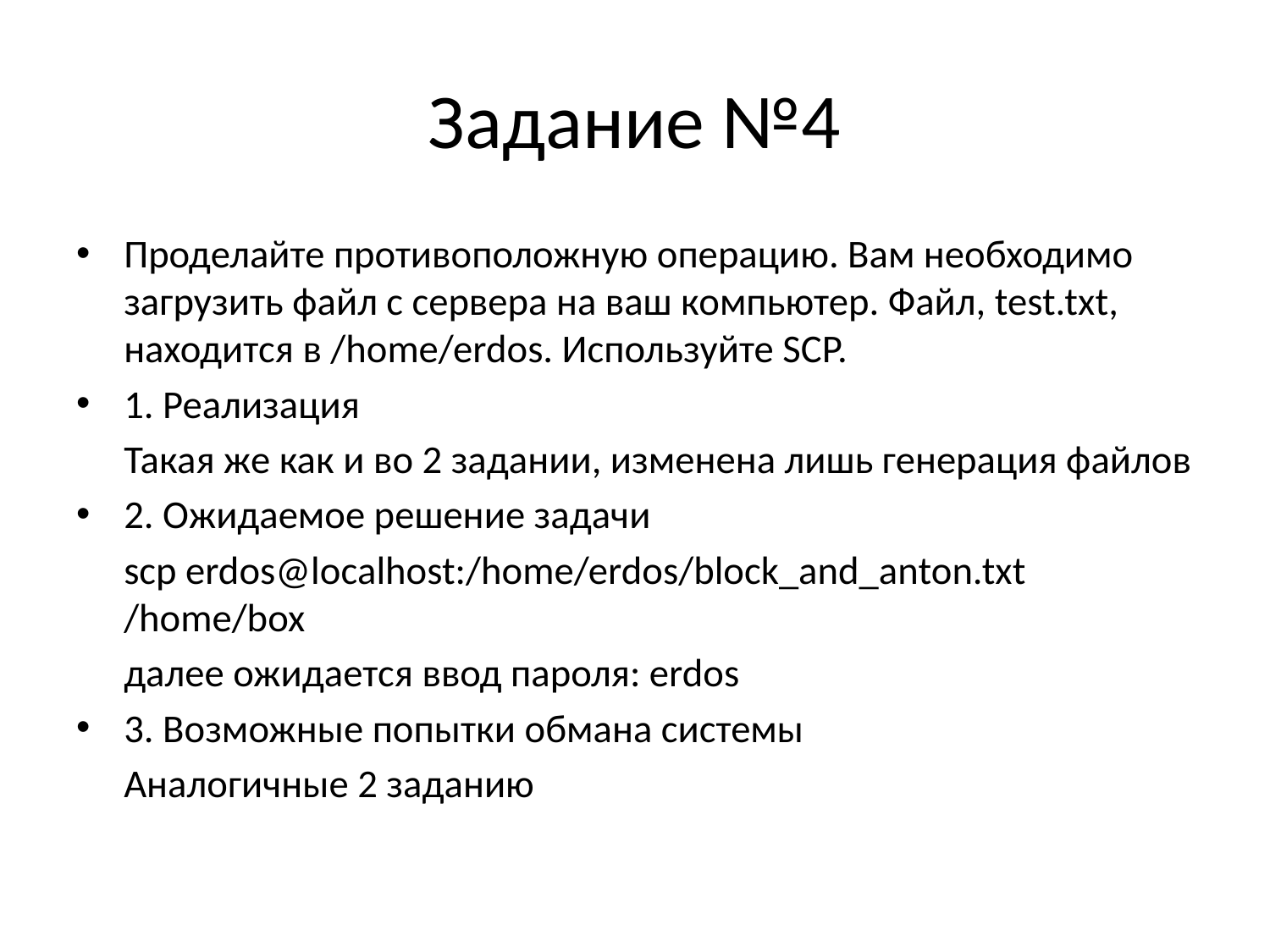

# Задание №4
Проделайте противоположную операцию. Вам необходимо загрузить файл с сервера на ваш компьютер. Файл, test.txt, находится в /home/erdos. Используйте SCP.
1. Реализация
		Такая же как и во 2 задании, изменена лишь генерация файлов
2. Ожидаемое решение задачи
		scp erdos@localhost:/home/erdos/block_and_anton.txt /home/box
		далее ожидается ввод пароля: erdos
3. Возможные попытки обмана системы
		Аналогичные 2 заданию